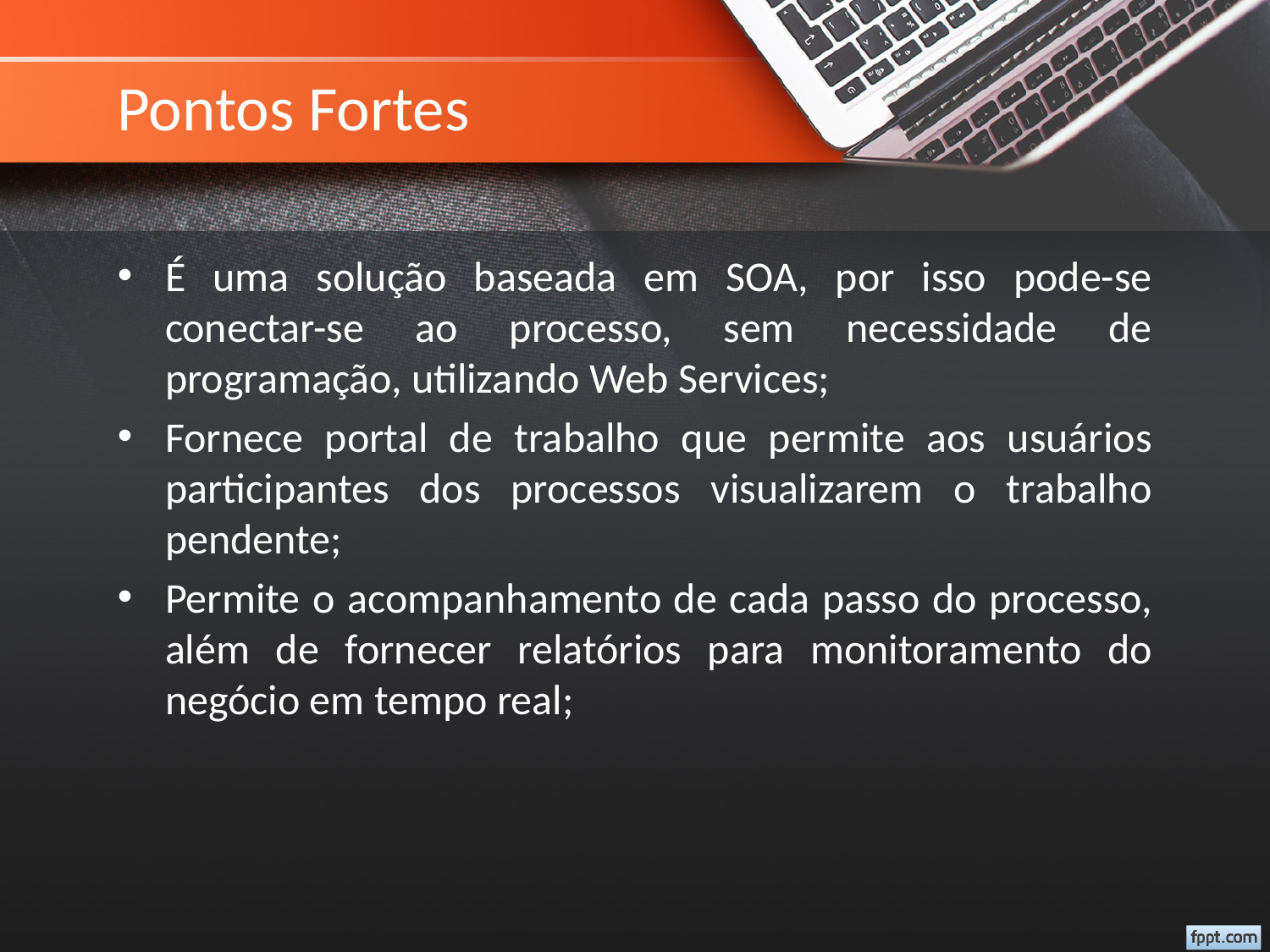

# Pontos Fortes
É uma solução baseada em SOA, por isso pode-se conectar-se ao processo, sem necessidade de programação, utilizando Web Services;
Fornece portal de trabalho que permite aos usuários participantes dos processos visualizarem o trabalho pendente;
Permite o acompanhamento de cada passo do processo, além de fornecer relatórios para monitoramento do negócio em tempo real;